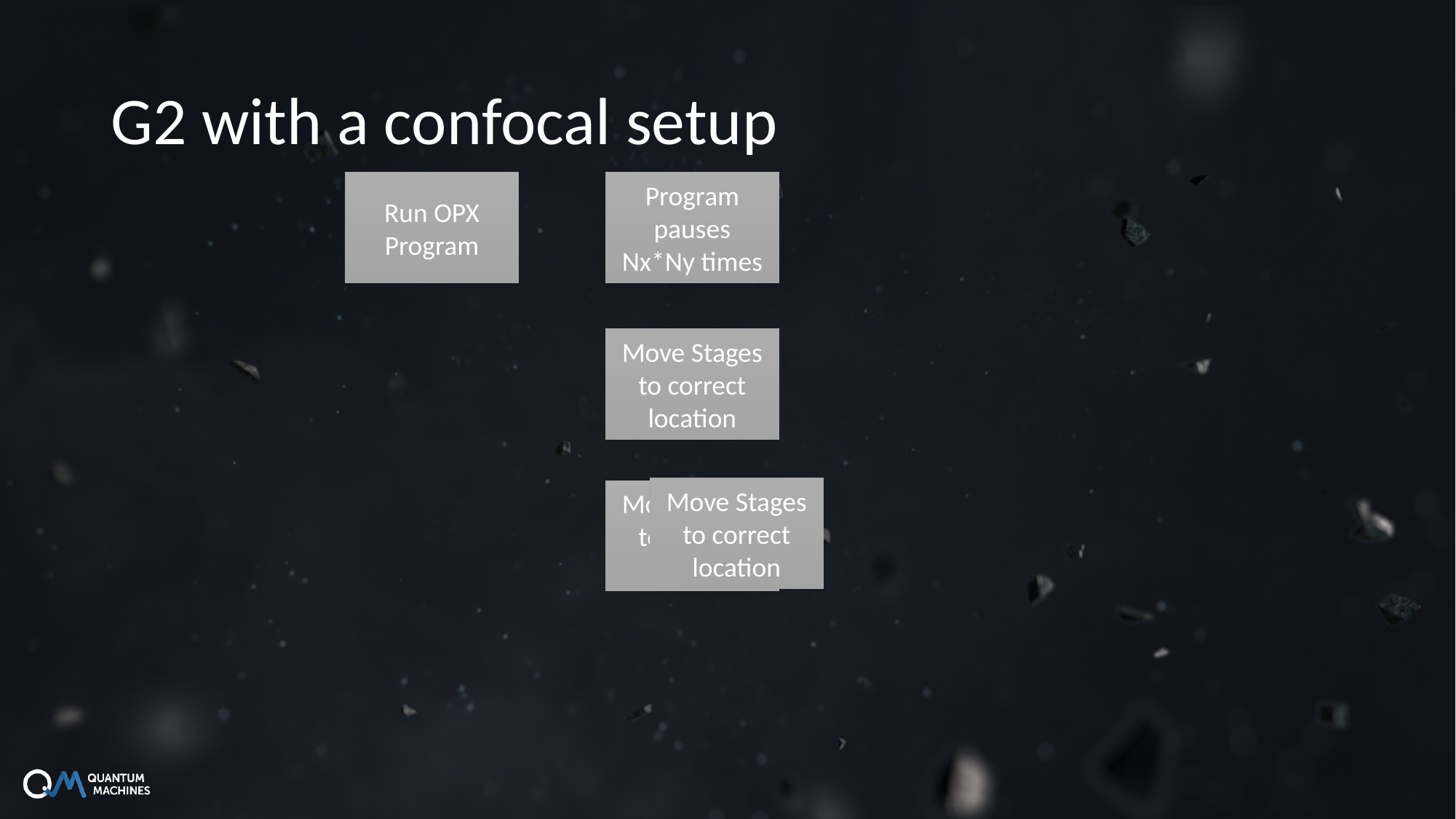

# G2 with a confocal setup
Program pauses Nx*Ny times
Run OPX Program
Move Stages to correct location
Move Stages to correct location
Move Stages to correct location